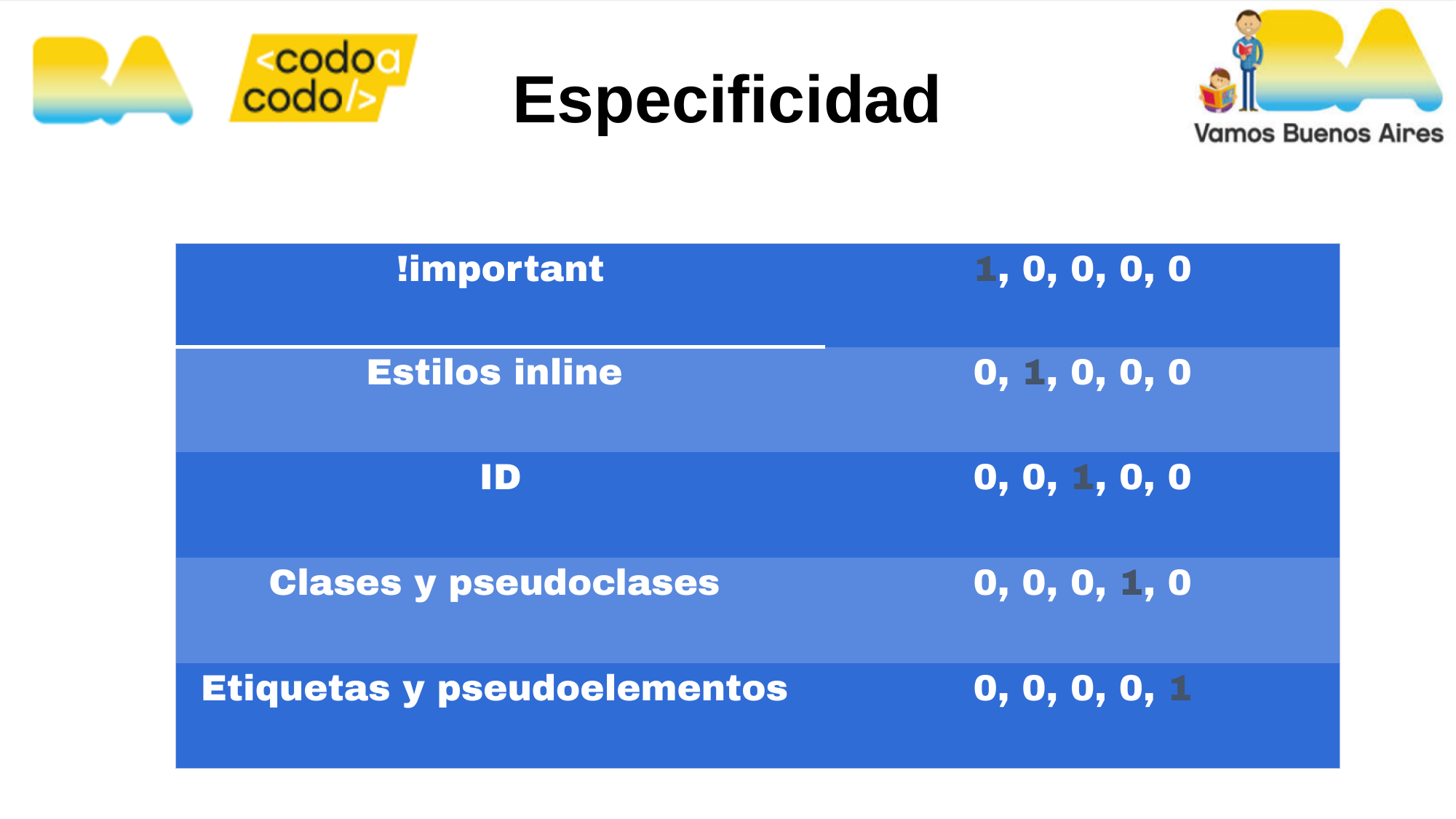

Especificidad
| !important | 1, 0, 0, 0, 0 |
| --- | --- |
| Estilos inline | 0, 1, 0, 0, 0 |
| ID | 0, 0, 1, 0, 0 |
| Clases y pseudoclases | 0, 0, 0, 1, 0 |
| Etiquetas y pseudoelementos | 0, 0, 0, 0, 1 |